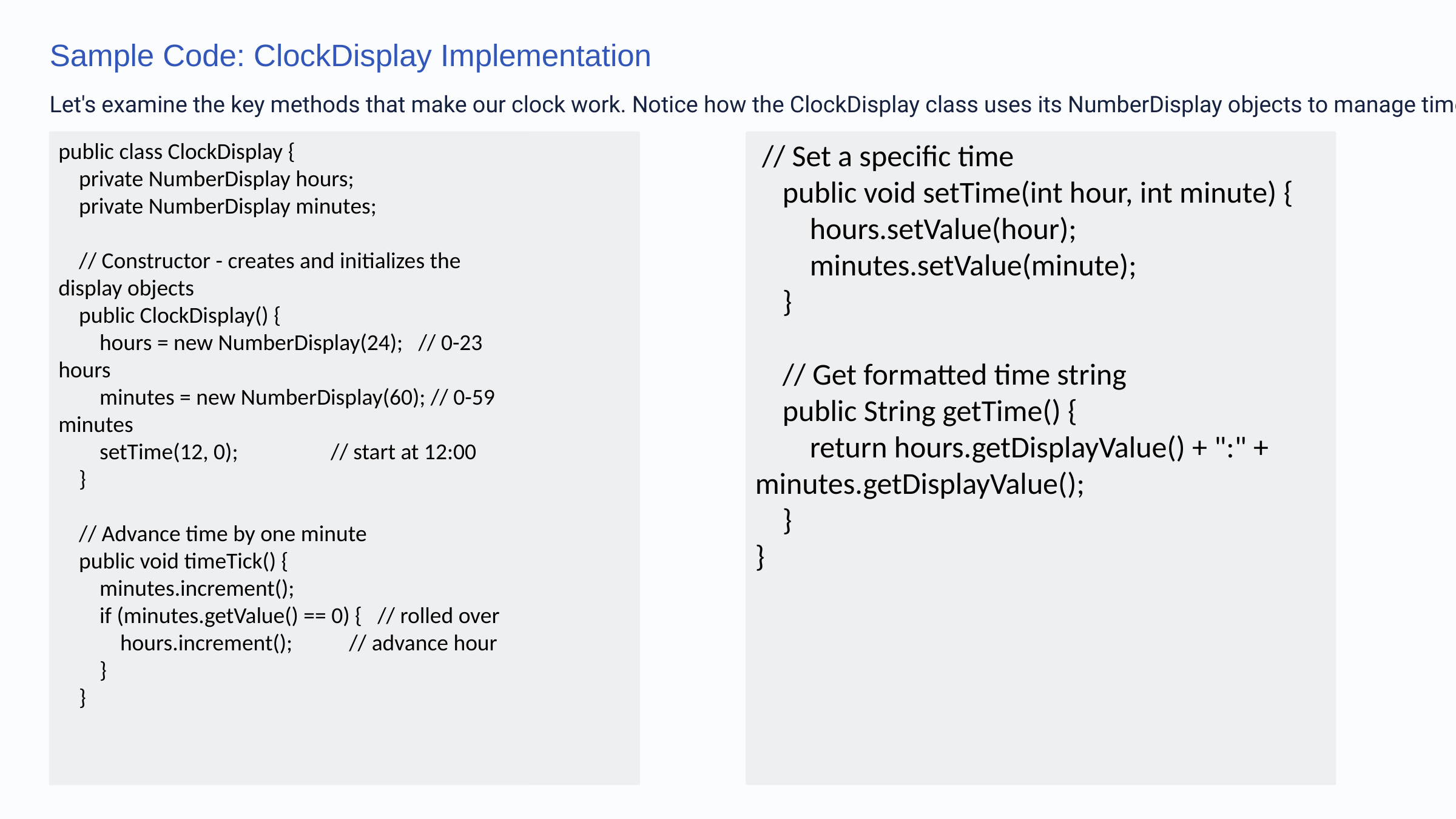

Sample Code: ClockDisplay Implementation
Let's examine the key methods that make our clock work. Notice how the ClockDisplay class uses its NumberDisplay objects to manage time.
public class ClockDisplay {
    private NumberDisplay hours;
    private NumberDisplay minutes;

    // Constructor - creates and initializes the display objects
    public ClockDisplay() {
        hours = new NumberDisplay(24);   // 0-23 hours
        minutes = new NumberDisplay(60); // 0-59 minutes
        setTime(12, 0);                  // start at 12:00
    }

    // Advance time by one minute
    public void timeTick() {
        minutes.increment();
        if (minutes.getValue() == 0) {   // rolled over
            hours.increment();           // advance hour
        }
    }

 // Set a specific time
    public void setTime(int hour, int minute) {
        hours.setValue(hour);
        minutes.setValue(minute);
    }

    // Get formatted time string
    public String getTime() {
        return hours.getDisplayValue() + ":" + minutes.getDisplayValue();
    }
}